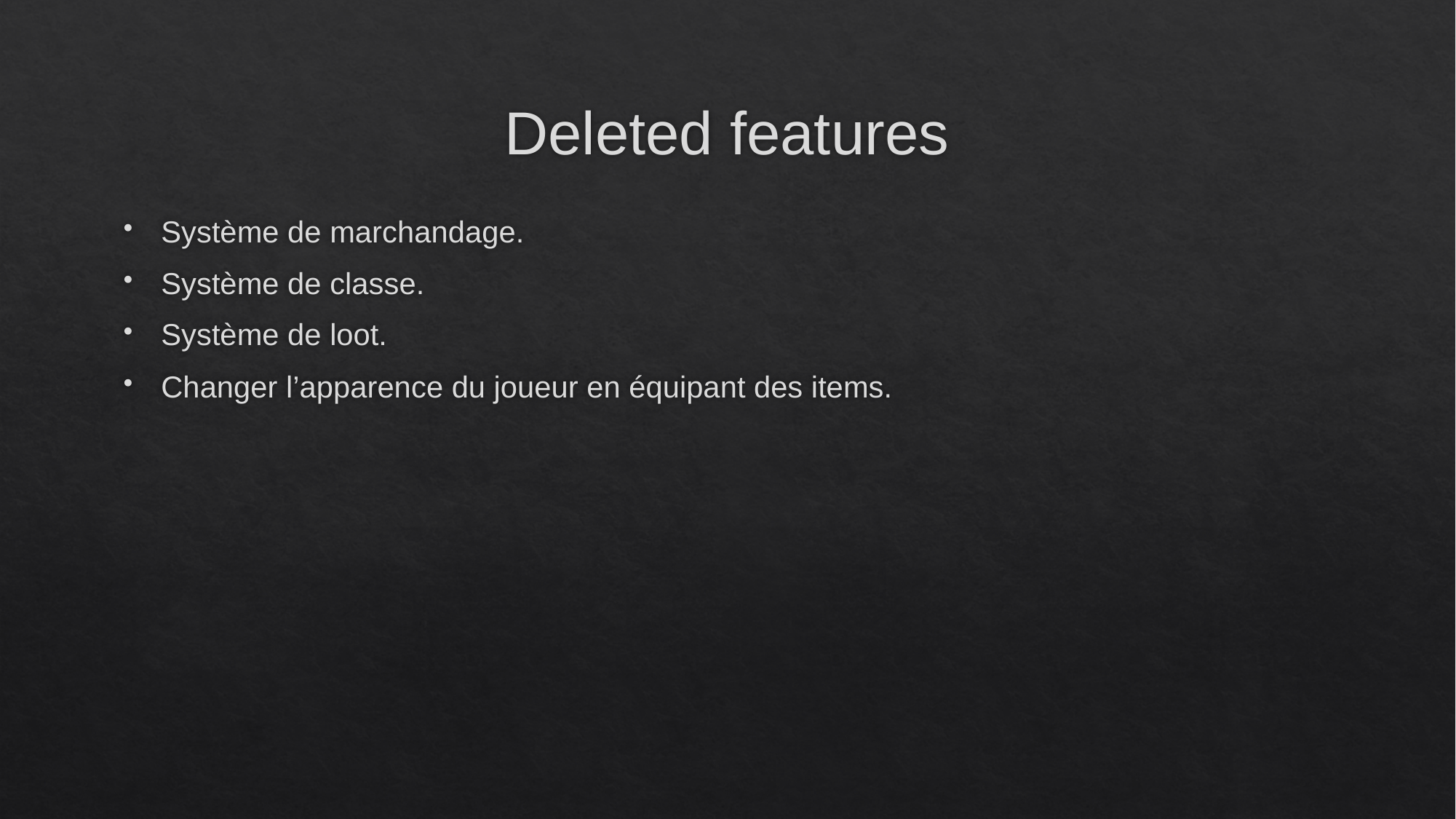

# Deleted features
Système de marchandage.
Système de classe.
Système de loot.
Changer l’apparence du joueur en équipant des items.